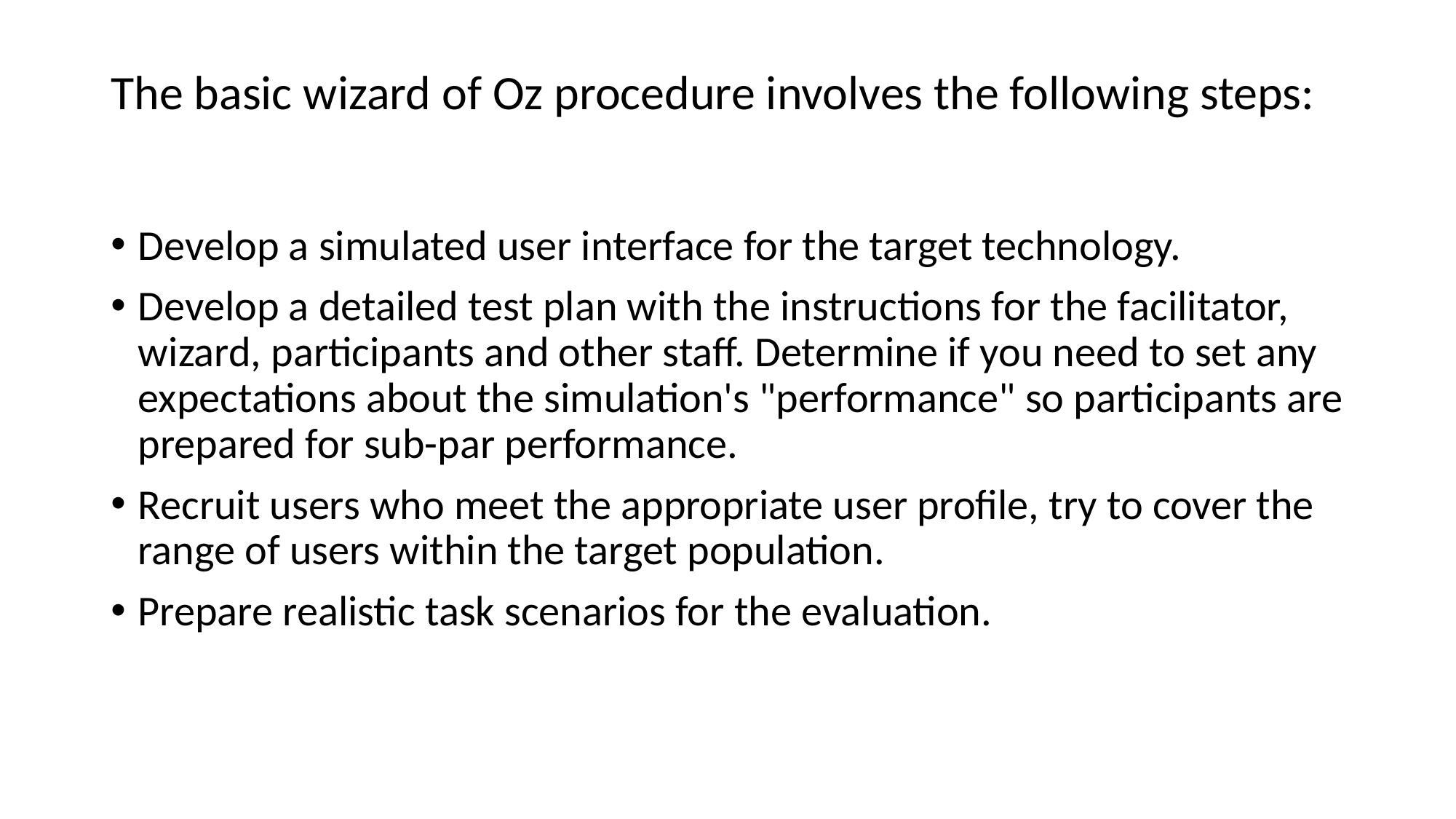

# The basic wizard of Oz procedure involves the following steps:
Develop a simulated user interface for the target technology.
Develop a detailed test plan with the instructions for the facilitator, wizard, participants and other staff. Determine if you need to set any expectations about the simulation's "performance" so participants are prepared for sub-par performance.
Recruit users who meet the appropriate user profile, try to cover the range of users within the target population.
Prepare realistic task scenarios for the evaluation.